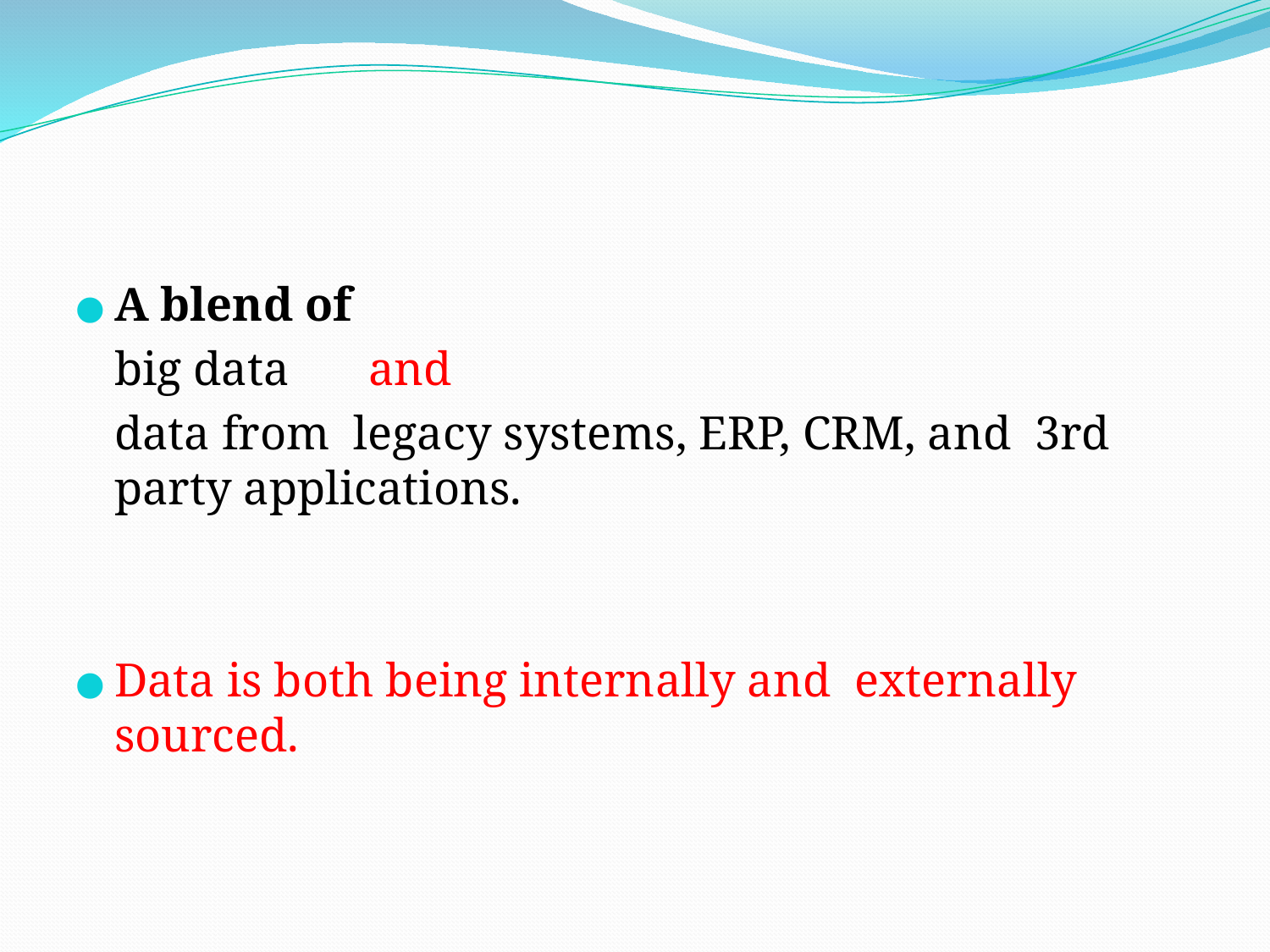

#
A blend of
	big data 	and
	data from  legacy systems, ERP, CRM, and  3rd party applications.

Data is both being internally and  externally sourced.